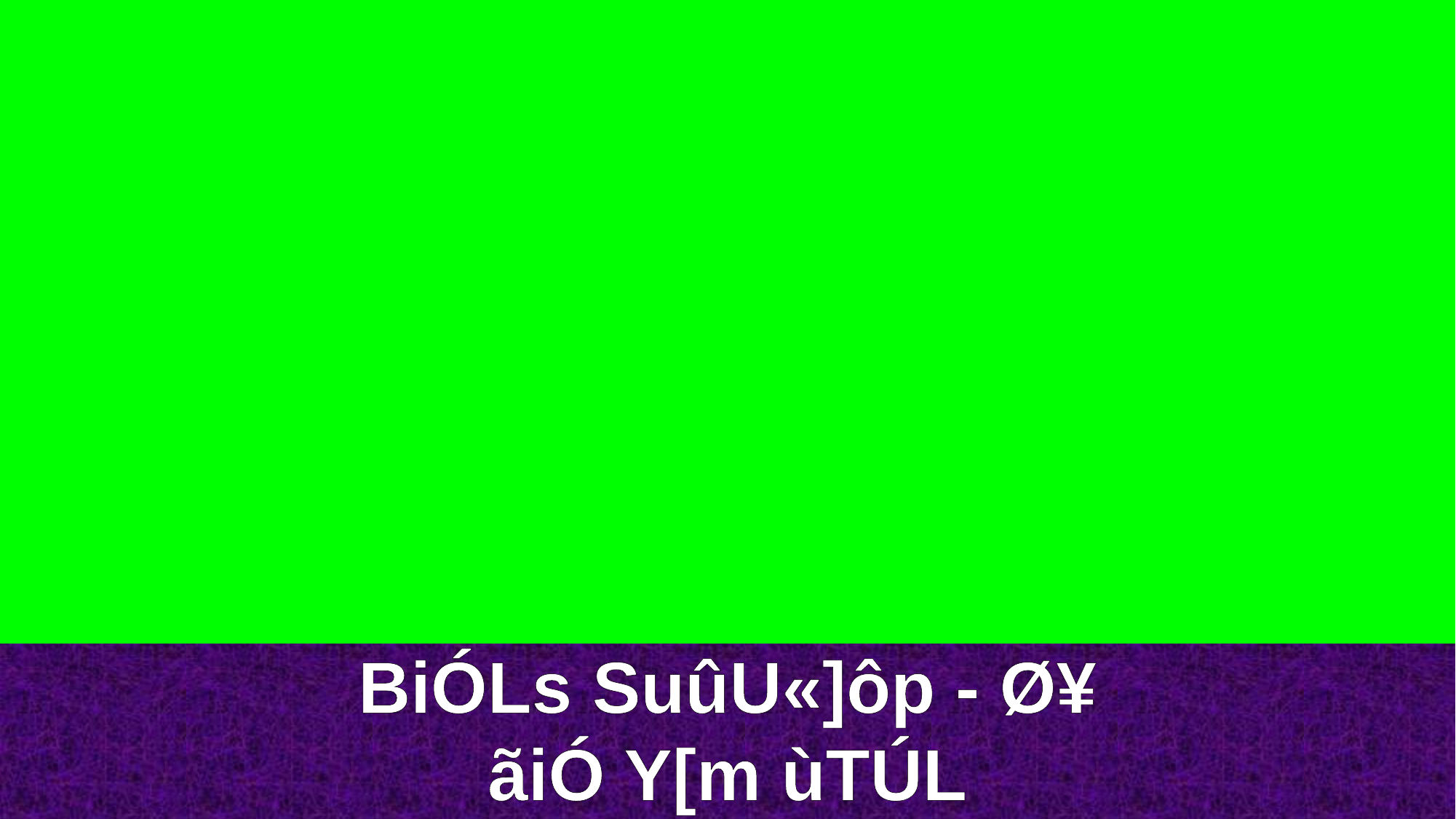

BiÓLs SuûU«]ôp - Ø¥
ãiÓ Y[m ùTÚL